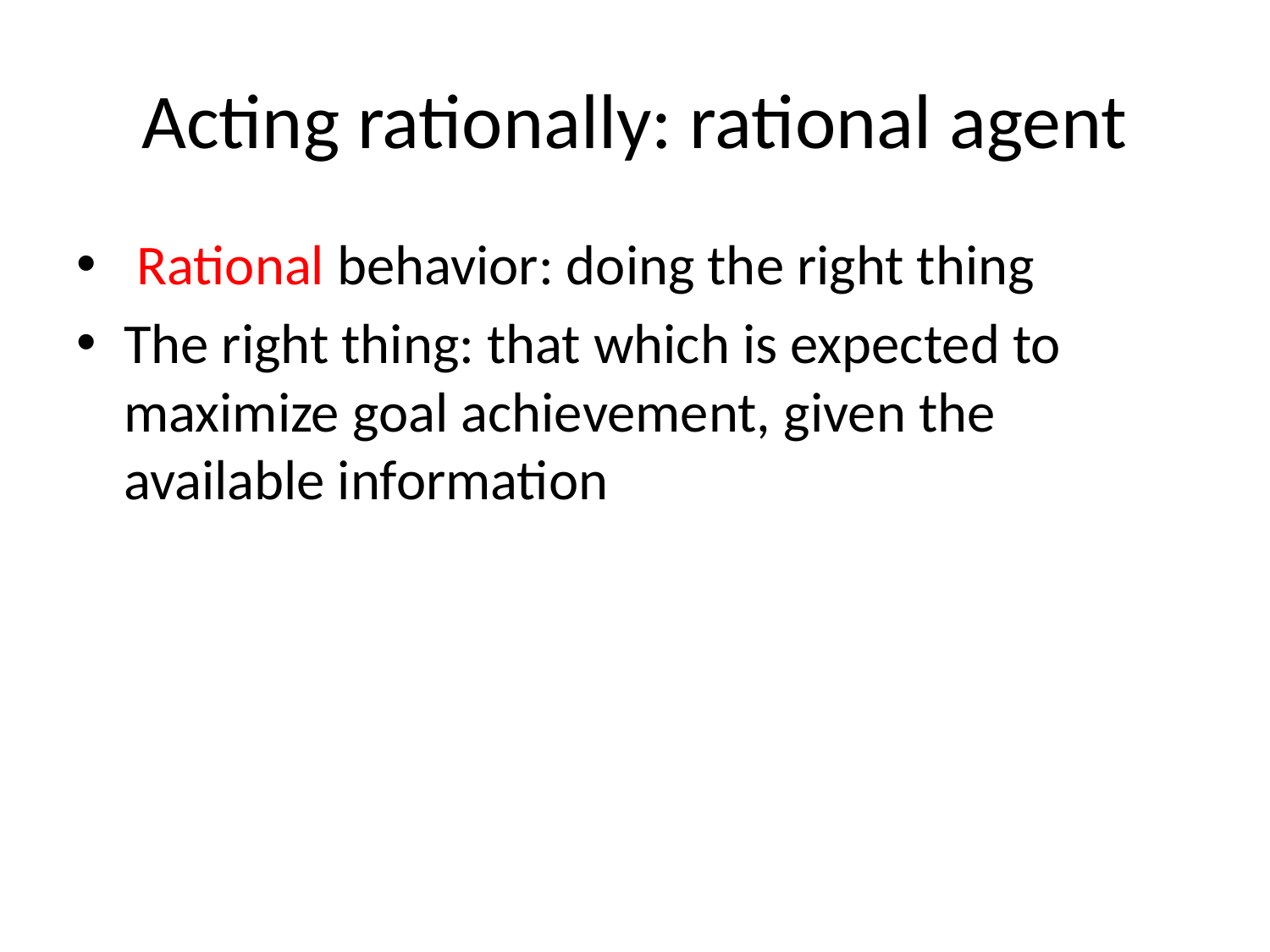

# Acting rationally: rational agent
 Rational behavior: doing the right thing
The right thing: that which is expected to maximize goal achievement, given the available information